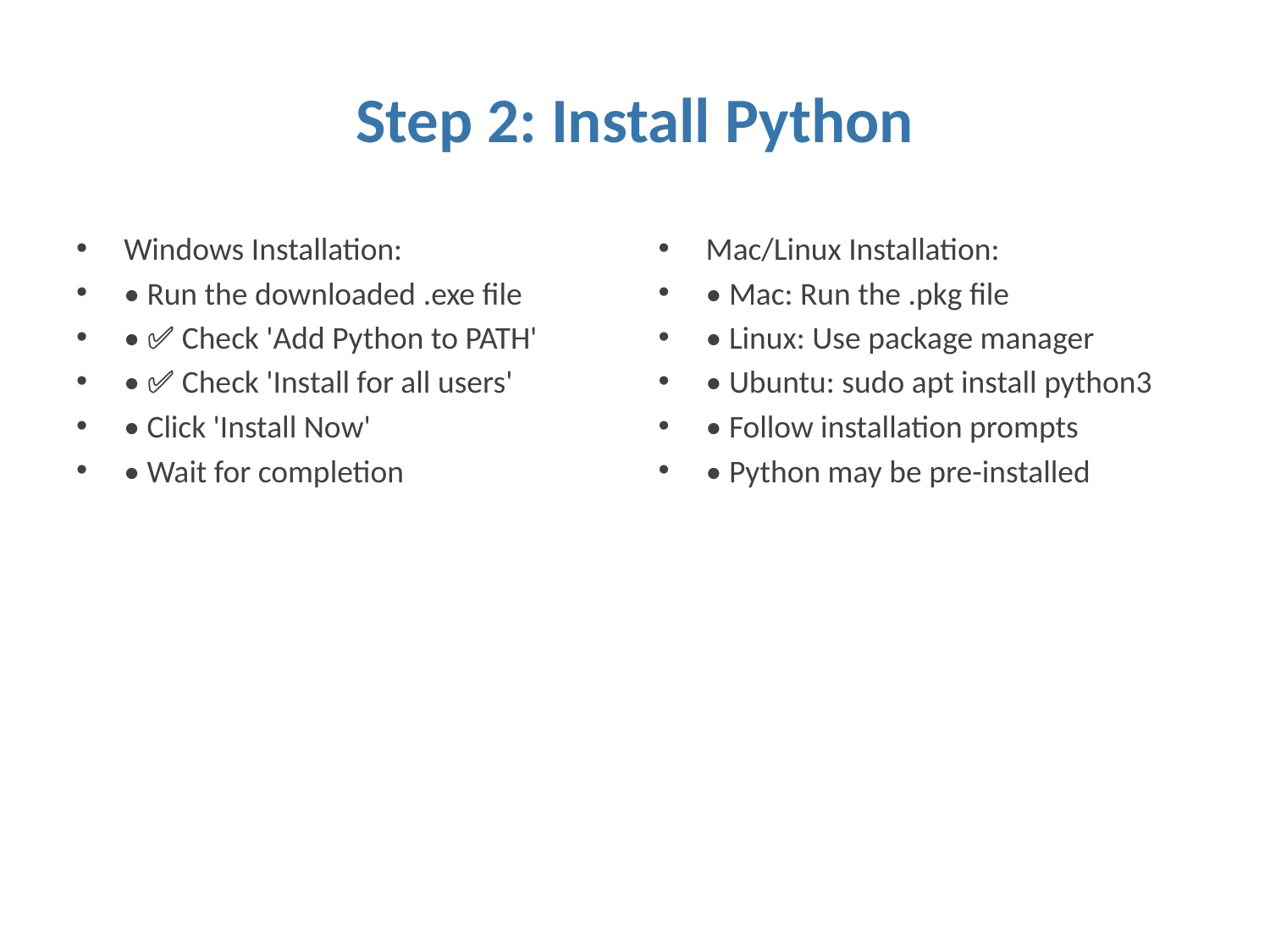

# Step 2: Install Python
Windows Installation:
• Run the downloaded .exe file
• ✅ Check 'Add Python to PATH'
• ✅ Check 'Install for all users'
• Click 'Install Now'
• Wait for completion
Mac/Linux Installation:
• Mac: Run the .pkg file
• Linux: Use package manager
• Ubuntu: sudo apt install python3
• Follow installation prompts
• Python may be pre-installed